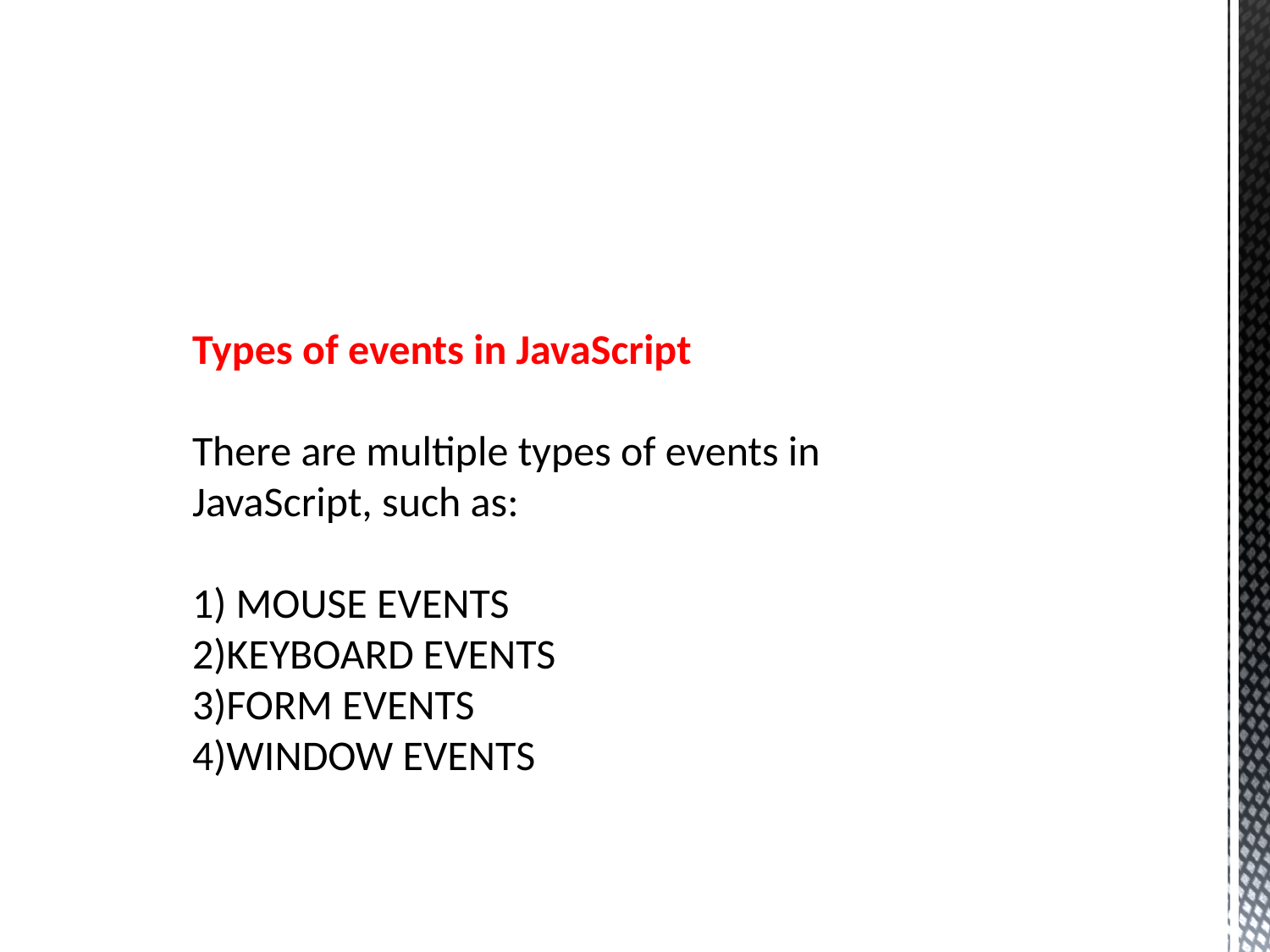

Types of events in JavaScript

There are multiple types of events in JavaScript, such as:

1) MOUSE EVENTS
2)KEYBOARD EVENTS
3)FORM EVENTS
4)WINDOW EVENTS